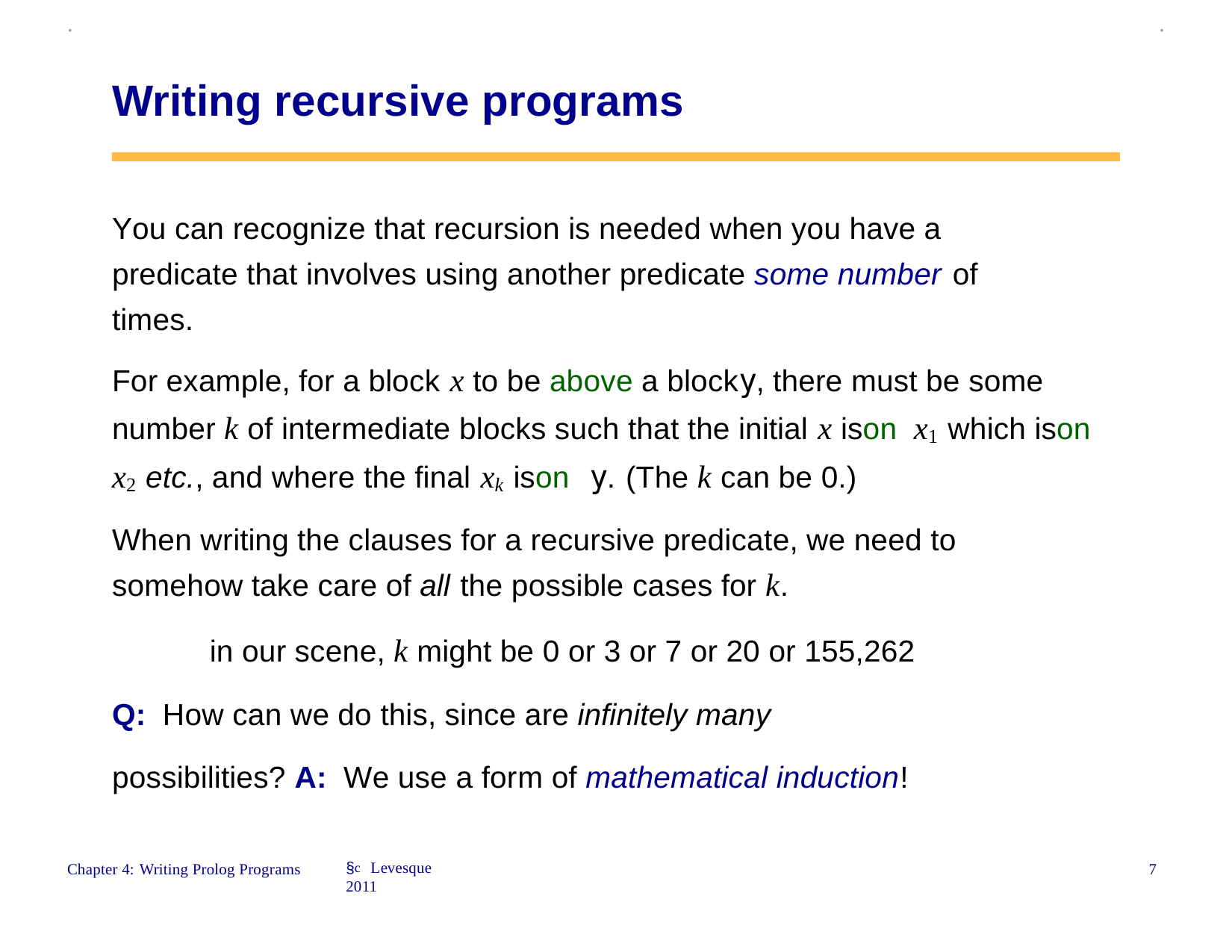

.
.
Writing recursive programs

You can recognize that recursion is needed when you have a predicate that involves using another predicate some number of times.
For example, for a block x to be above a block	y, there must be some number k of intermediate blocks such that the initial x ison	x1  which ison x2  etc., and where the final xk  ison	y. (The k can be 0.)
When writing the clauses for a recursive predicate, we need to somehow take care of all the possible cases for k.
in our scene, k might be 0 or 3 or 7 or 20 or 155,262 Q:  How can we do this, since are infinitely many possibilities? A:  We use a form of mathematical induction!

§c   Levesque 2011
7
Chapter 4: Writing Prolog Programs